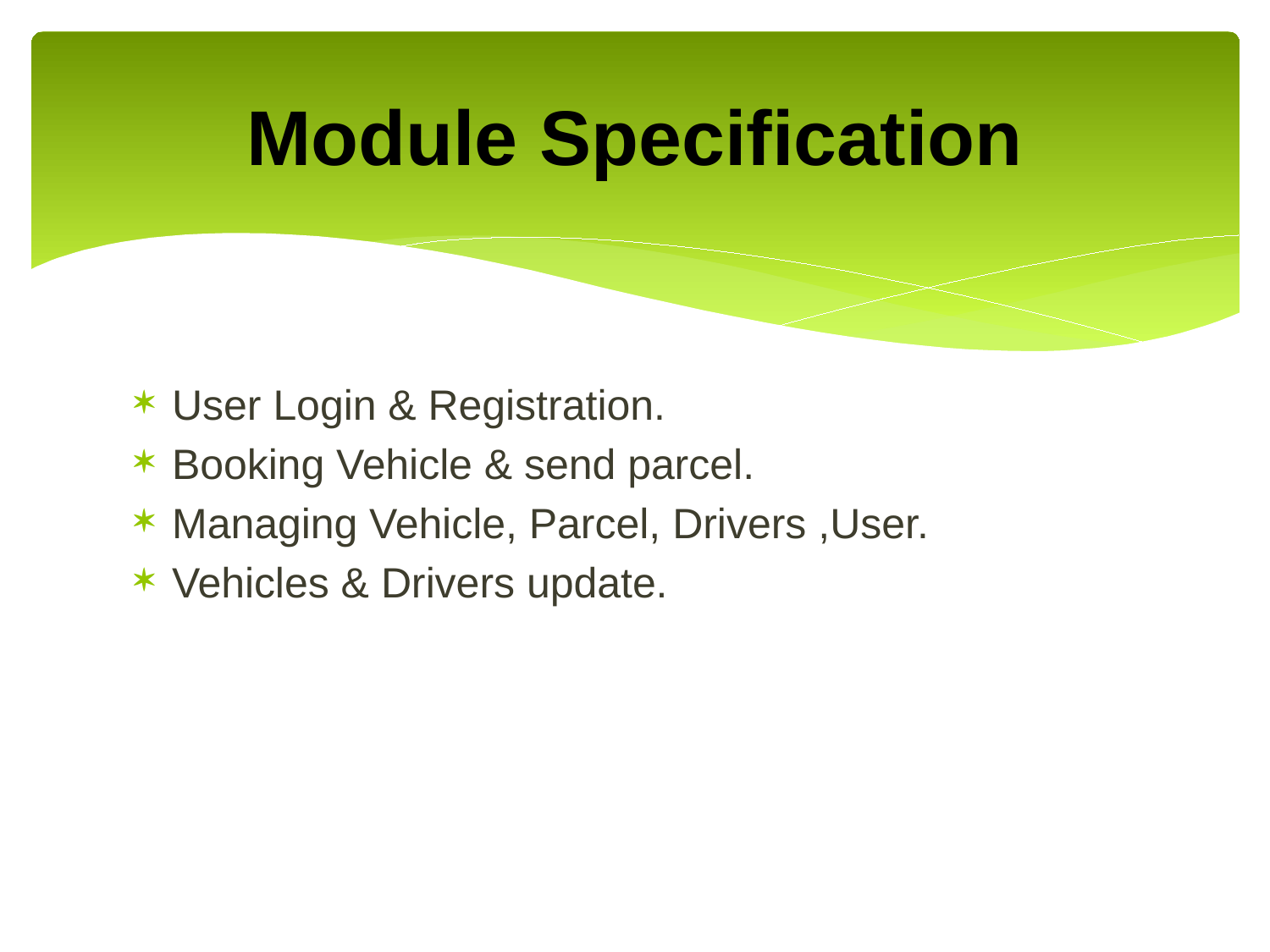

# Module Specification
User Login & Registration.
Booking Vehicle & send parcel.
Managing Vehicle, Parcel, Drivers ,User.
Vehicles & Drivers update.